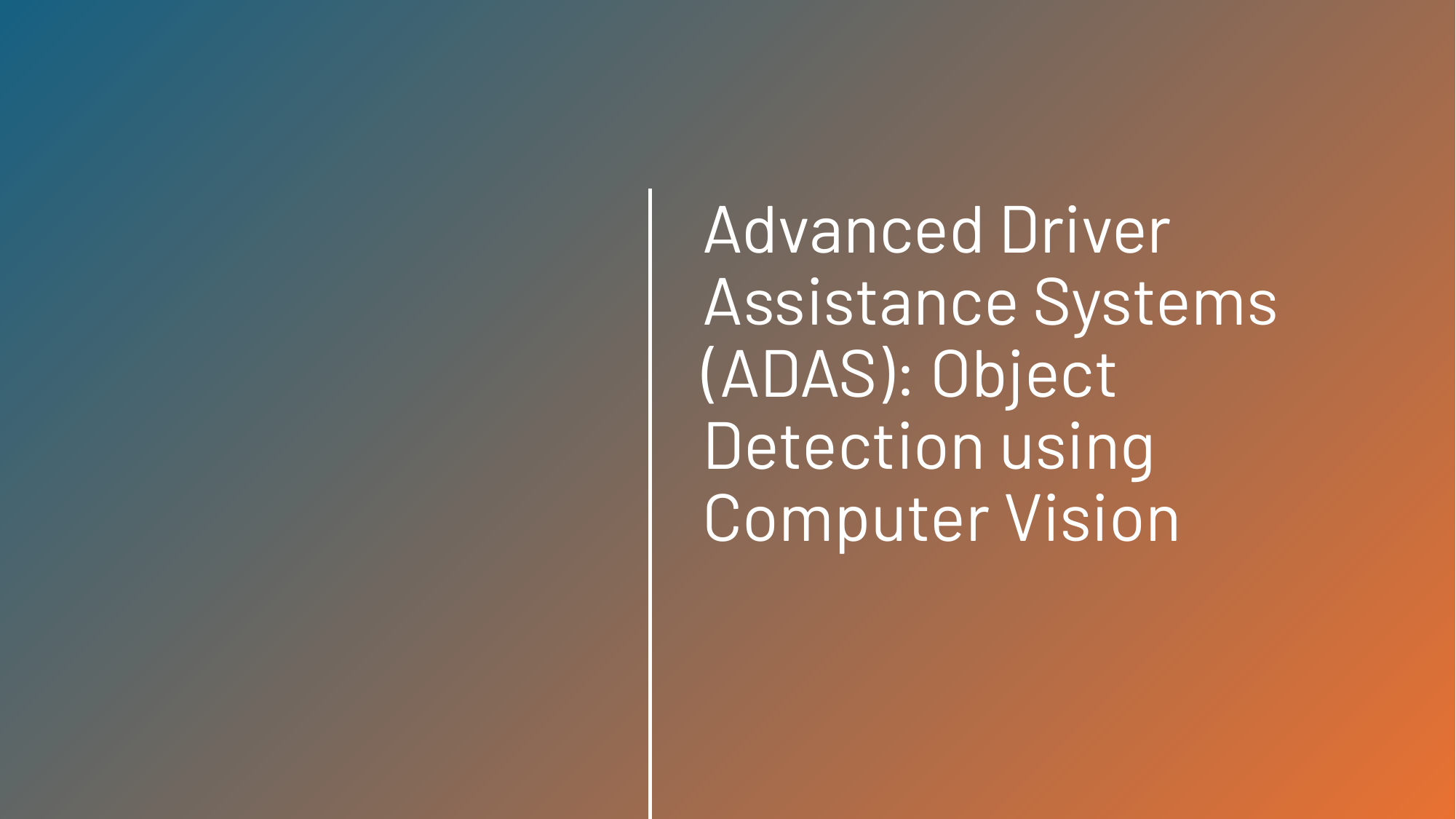

Advanced Driver Assistance Systems (ADAS): Object Detection using Computer Vision